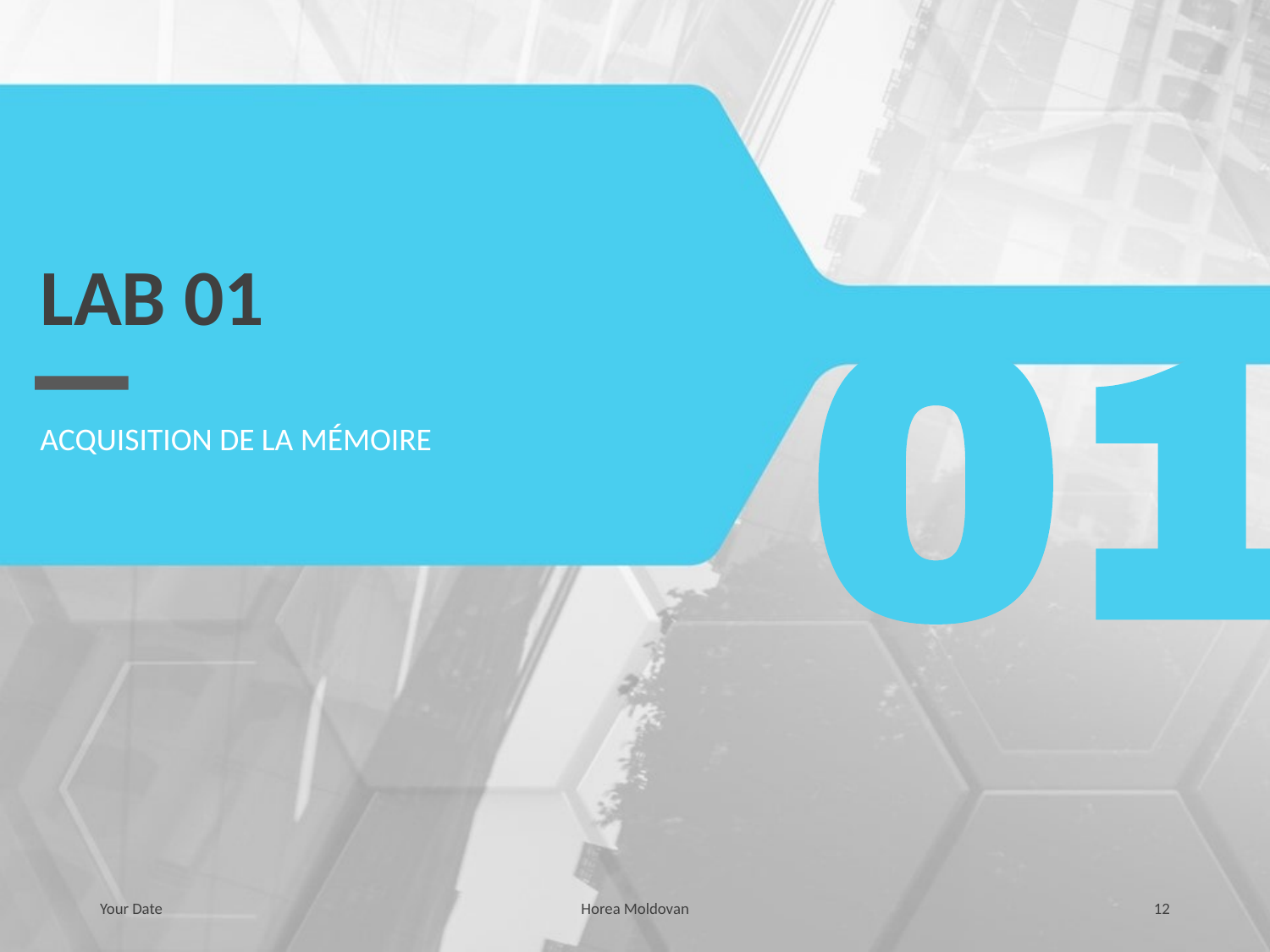

# LAB 01
01
ACQUISITION DE LA MÉMOIRE
Your Date
Horea Moldovan
12